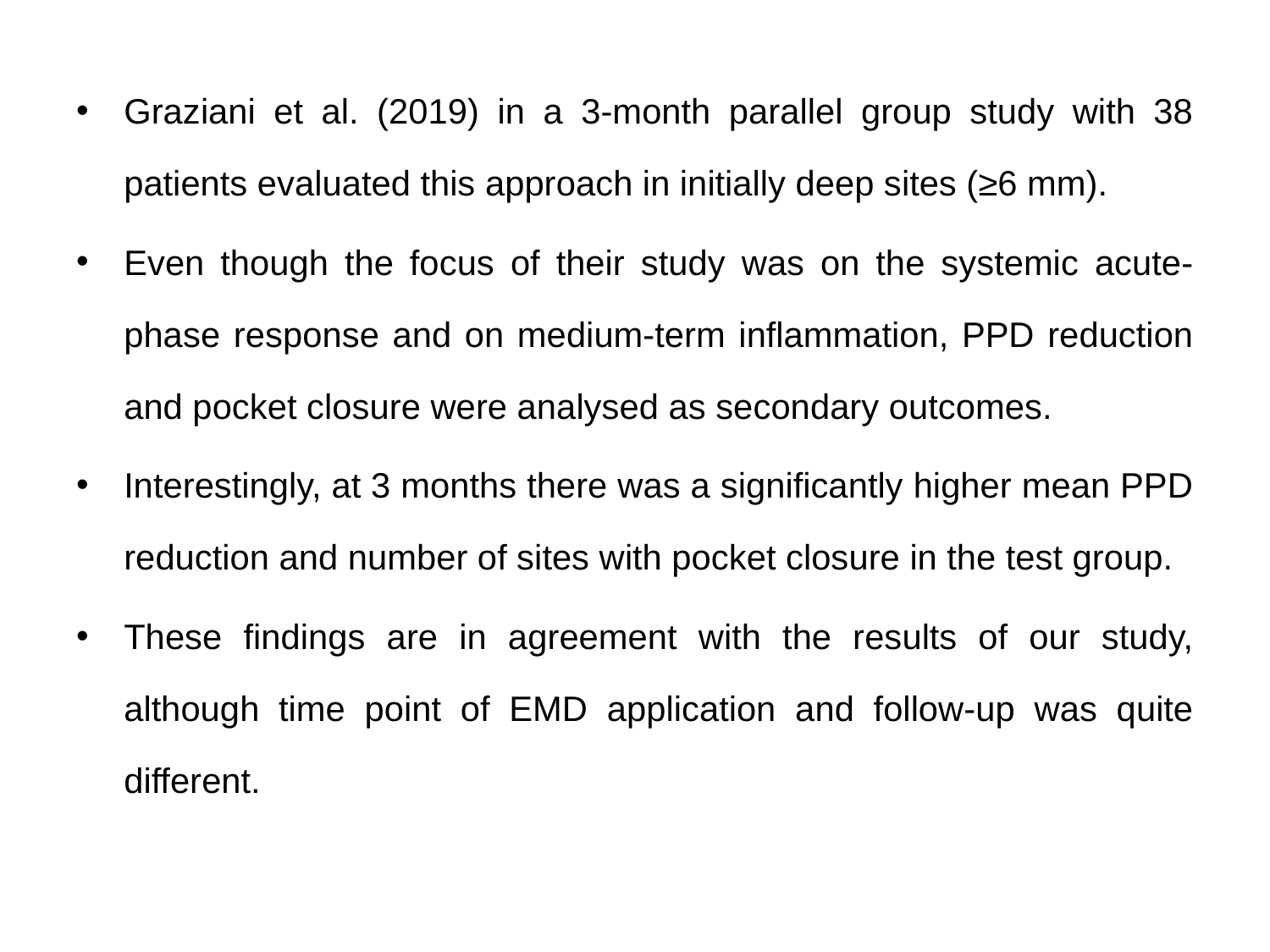

Graziani et al. (2019) in a 3-month parallel group study with 38 patients evaluated this approach in initially deep sites (≥6 mm).
Even though the focus of their study was on the systemic acute-phase response and on medium-term inflammation, PPD reduction and pocket closure were analysed as secondary outcomes.
Interestingly, at 3 months there was a significantly higher mean PPD reduction and number of sites with pocket closure in the test group.
These findings are in agreement with the results of our study, although time point of EMD application and follow-up was quite different.